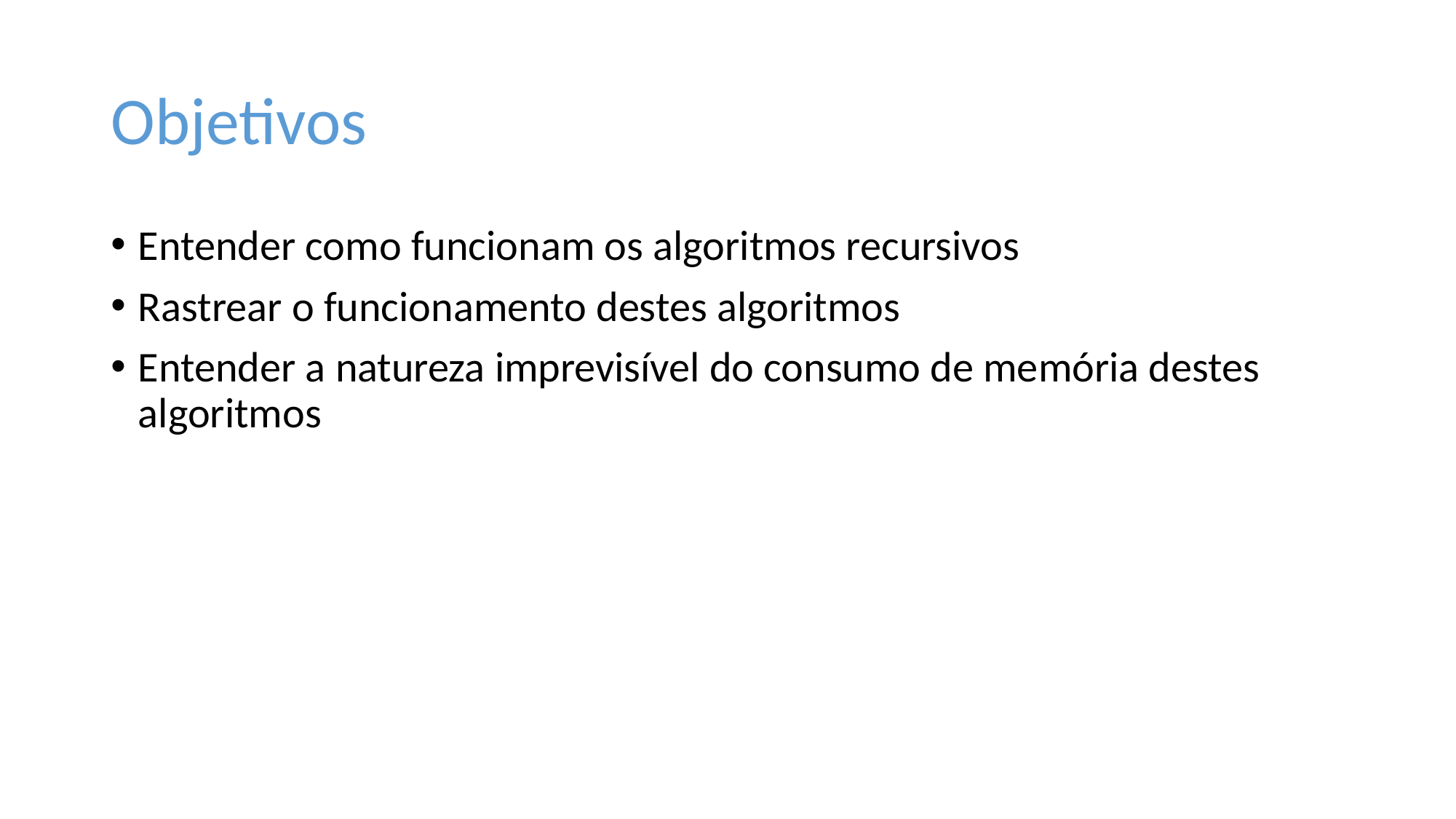

# Objetivos
Entender como funcionam os algoritmos recursivos
Rastrear o funcionamento destes algoritmos
Entender a natureza imprevisível do consumo de memória destes algoritmos